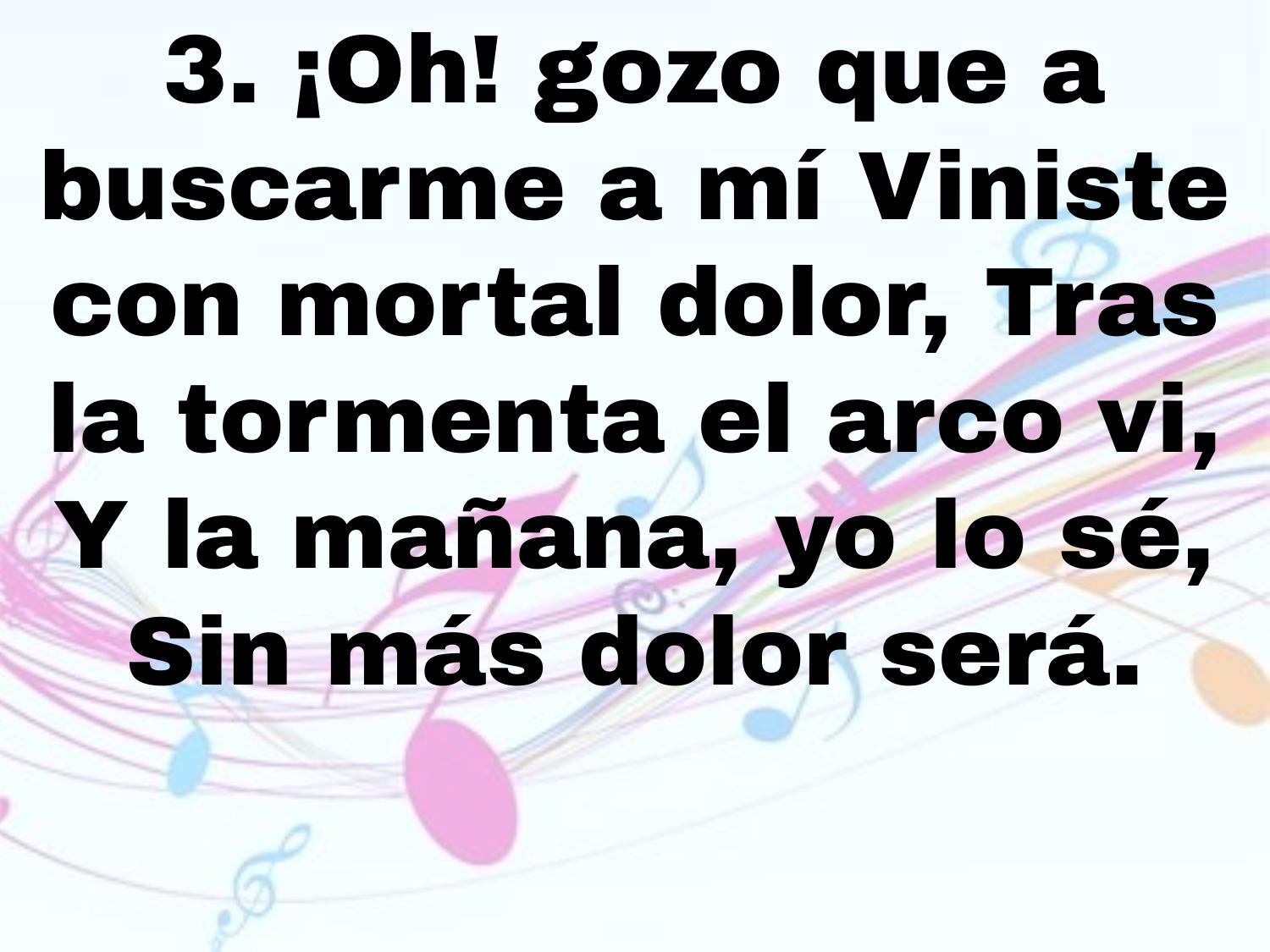

3. ¡Oh! gozo que a buscarme a mí Viniste con mortal dolor, Tras la tormenta el arco vi, Y la mañana, yo lo sé, Sin más dolor será.